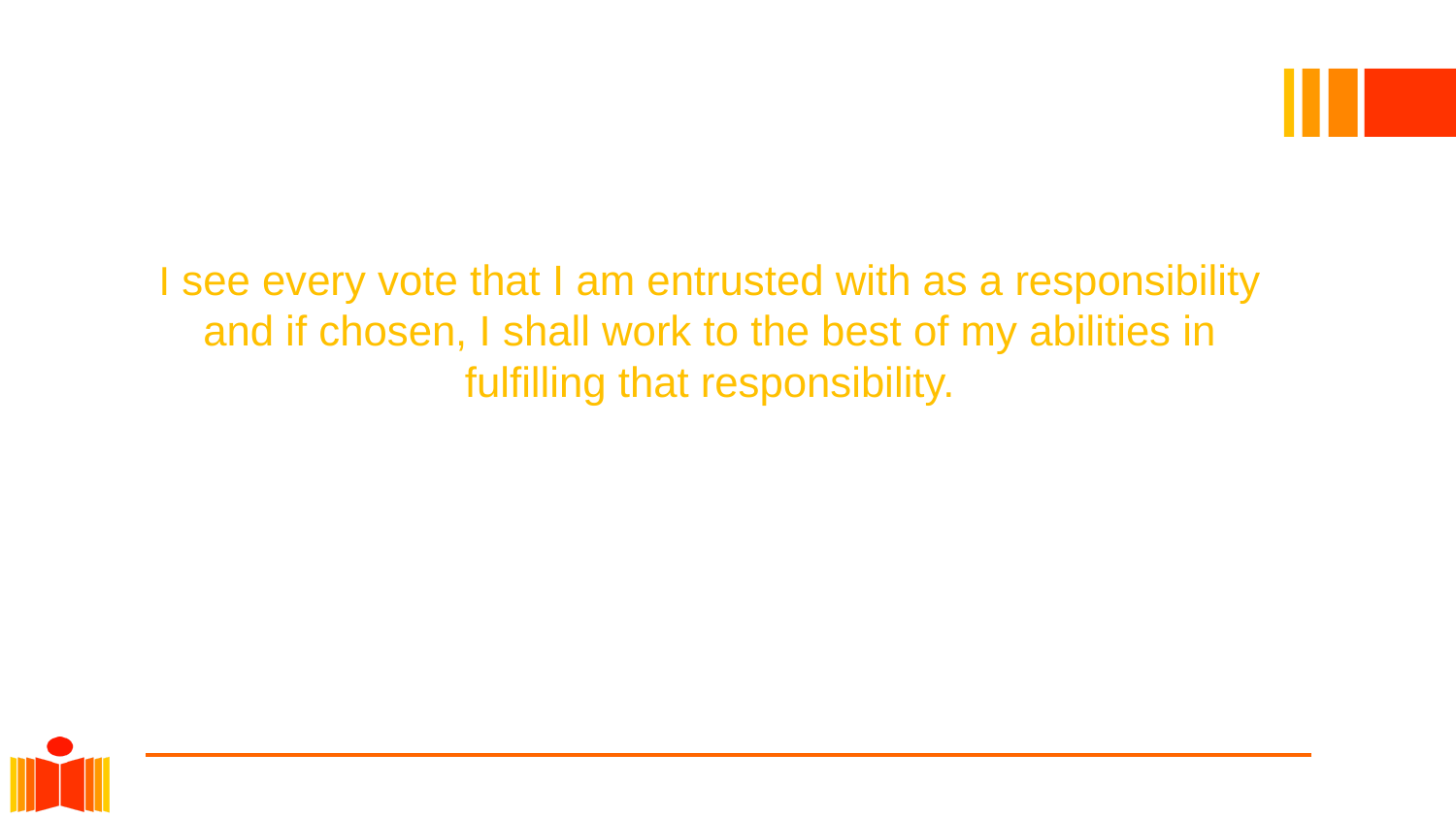

I see every vote that I am entrusted with as a responsibility and if chosen, I shall work to the best of my abilities in fulfilling that responsibility.